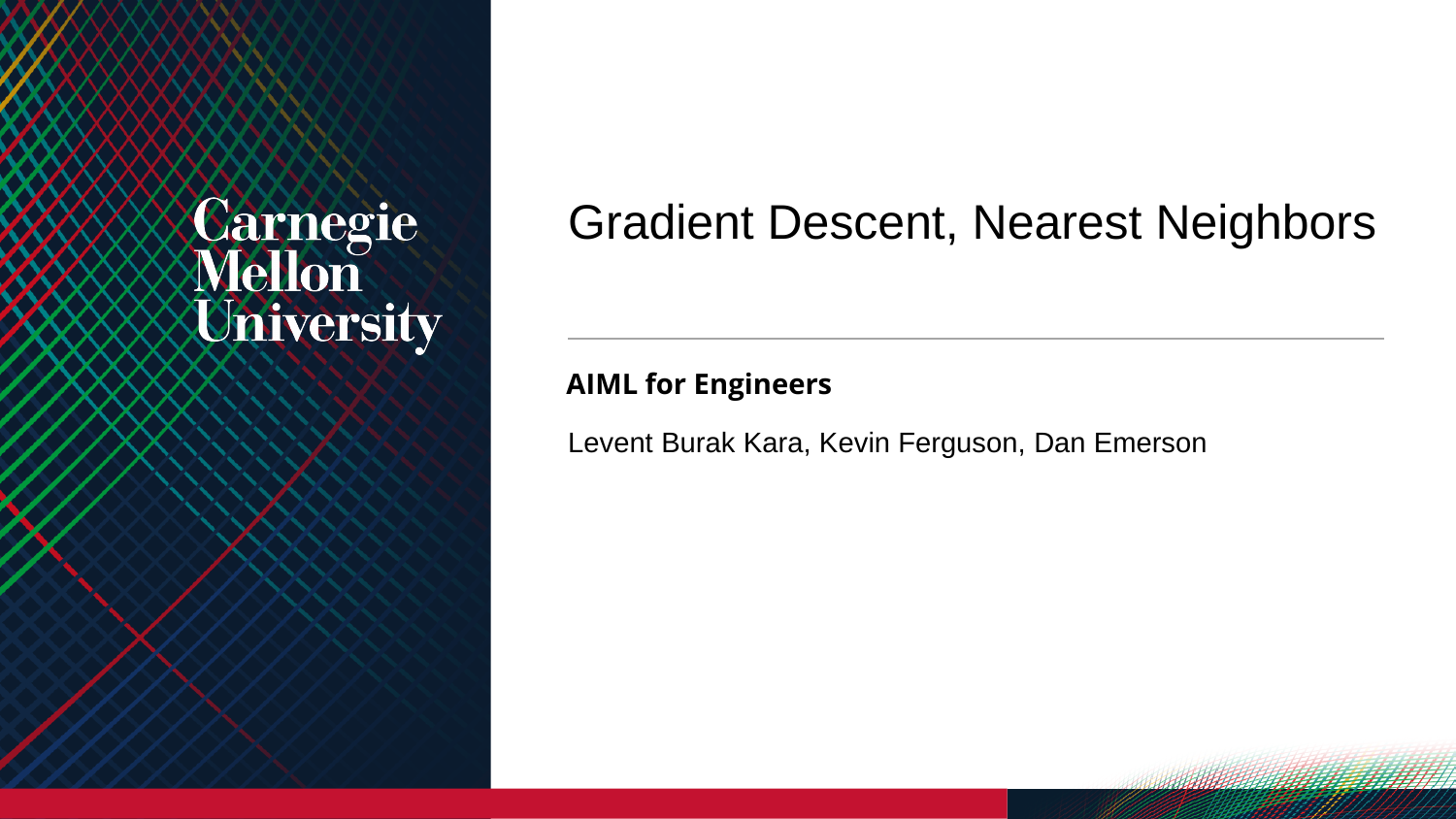

# Gradient Descent, Nearest Neighbors

AIML for Engineers
Levent Burak Kara, Kevin Ferguson, Dan Emerson